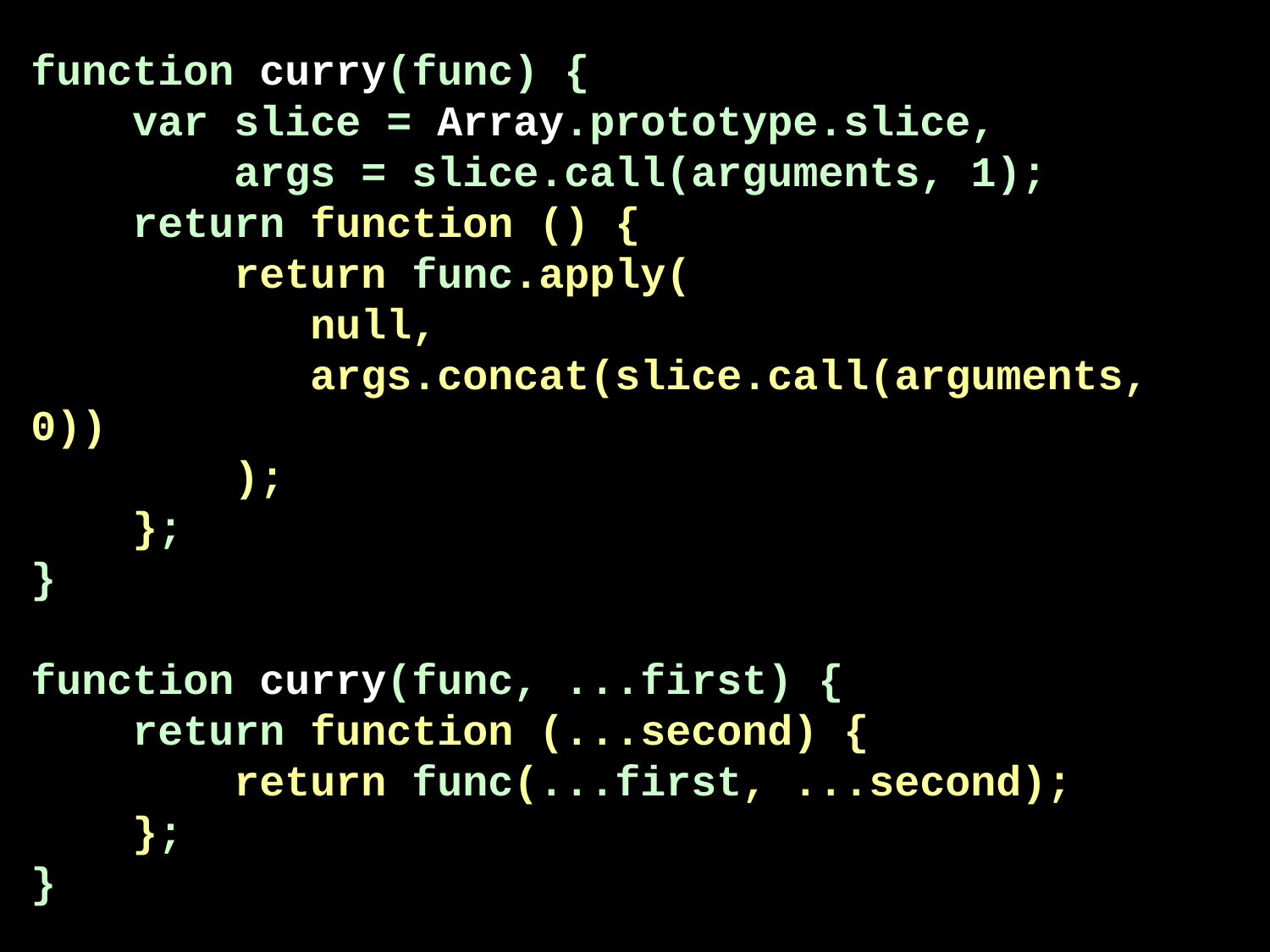

function curry(func) {
    var slice = Array.prototype.slice,
        args = slice.call(arguments, 1);
    return function () {
        return func.apply(
           null,
           args.concat(slice.call(arguments, 0))
        );
    };
}

function curry(func, ...first) {
    return function (...second) {
        return func(...first, ...second);
    };
}